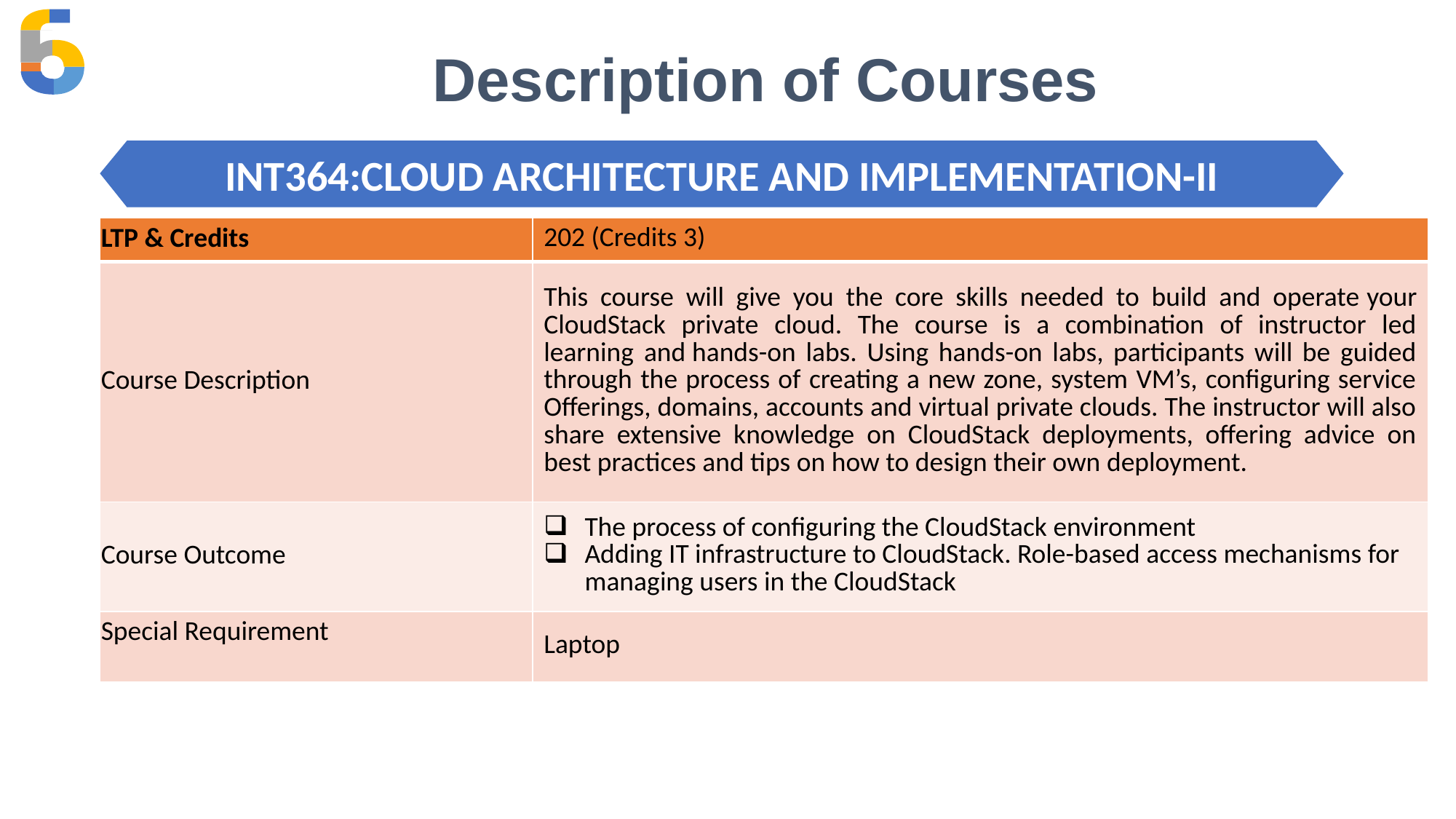

Description of Courses
INT364:CLOUD ARCHITECTURE AND IMPLEMENTATION-II
| LTP & Credits | 202 (Credits 3) |
| --- | --- |
| Course Description | This course will give you the core skills needed to build and operate your CloudStack private cloud. The course is a combination of instructor led learning and hands-on labs. Using hands-on labs, participants will be guided through the process of creating a new zone, system VM’s, configuring service Offerings, domains, accounts and virtual private clouds. The instructor will also share extensive knowledge on CloudStack deployments, offering advice on best practices and tips on how to design their own deployment. |
| Course Outcome | The process of configuring the CloudStack environment Adding IT infrastructure to CloudStack. Role-based access mechanisms for managing users in the CloudStack |
| Special Requirement | Laptop |